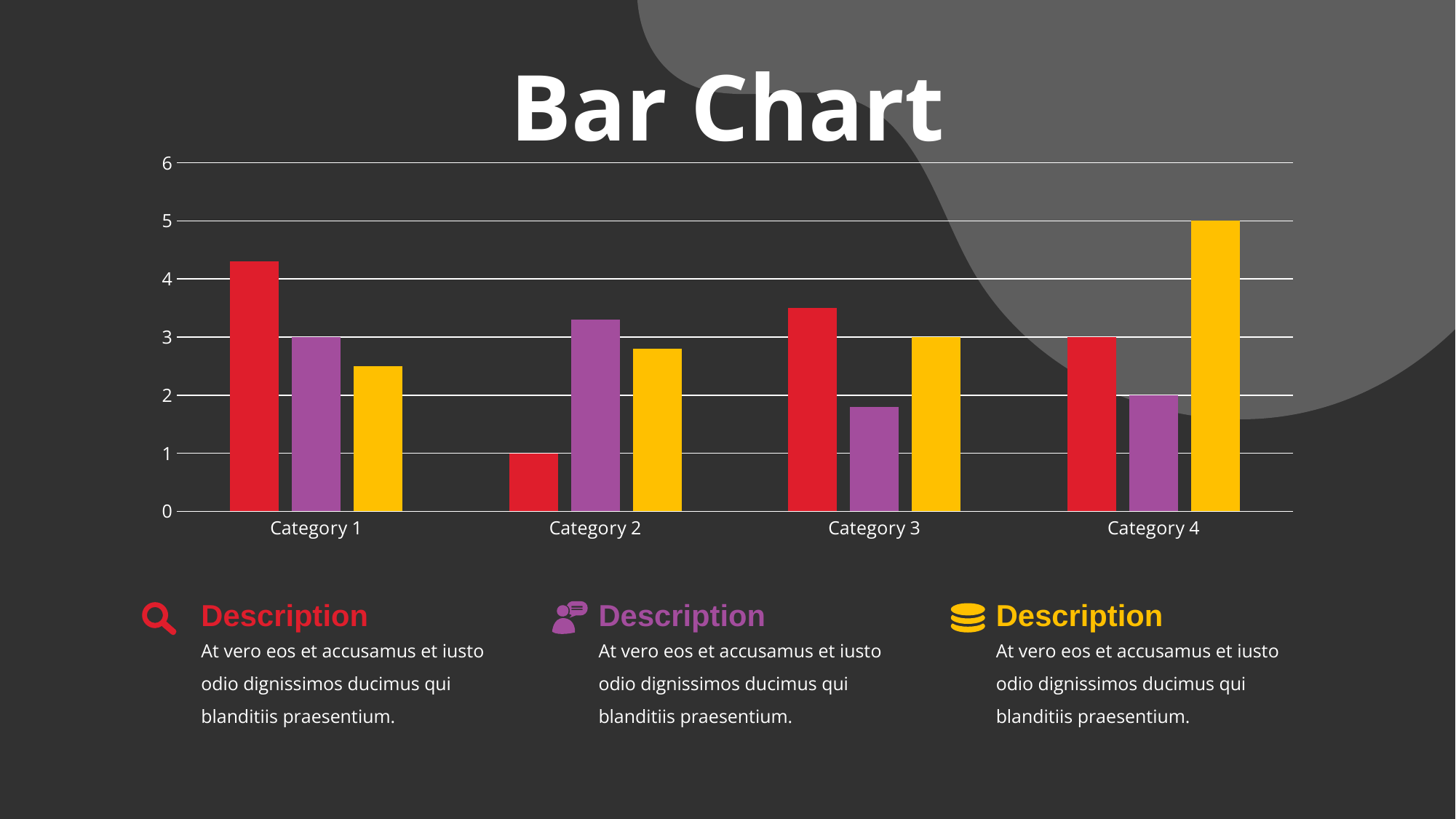

# Bar Chart

### Chart

| Category | Series 1 | Series 2 | Series 3 |
|---|---|---|---|
| Category 1 | 4.3 | 3.0 | 2.5 |
| Category 2 | 1.0 | 3.3 | 2.8 |
| Category 3 | 3.5 | 1.8 | 3.0 |
| Category 4 | 3.0 | 2.0 | 5.0 |
Description
Description
Description

At vero eos et accusamus et iusto odio dignissimos ducimus qui blanditiis praesentium.
At vero eos et accusamus et iusto odio dignissimos ducimus qui blanditiis praesentium.
At vero eos et accusamus et iusto odio dignissimos ducimus qui blanditiis praesentium.